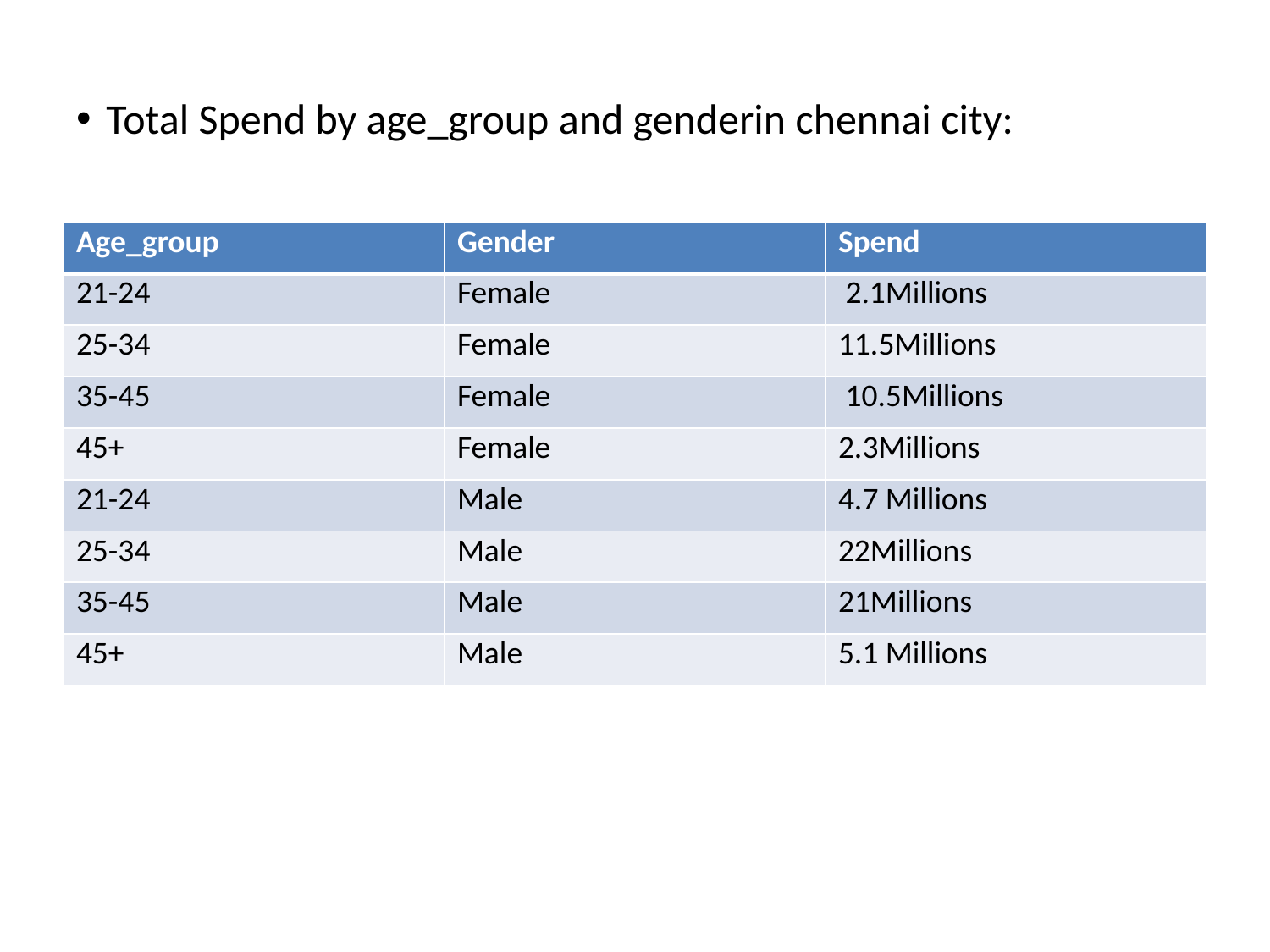

# Total Spend by age_group and genderin chennai city:
| Age\_group | Gender | Spend |
| --- | --- | --- |
| 21-24 | Female | 2.1Millions |
| 25-34 | Female | 11.5Millions |
| 35-45 | Female | 10.5Millions |
| 45+ | Female | 2.3Millions |
| 21-24 | Male | 4.7 Millions |
| 25-34 | Male | 22Millions |
| 35-45 | Male | 21Millions |
| 45+ | Male | 5.1 Millions |